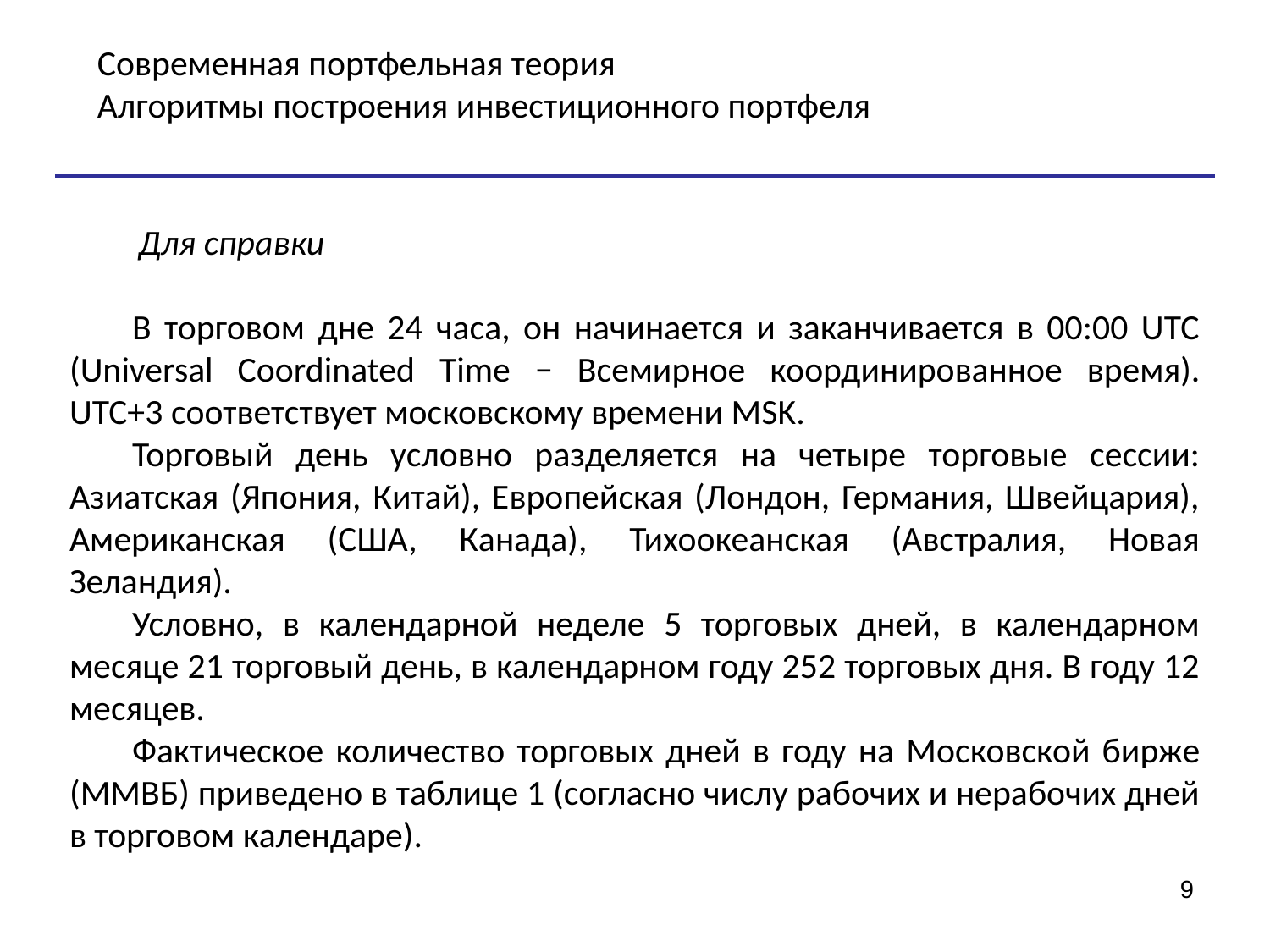

Современная портфельная теория
Алгоритмы построения инвестиционного портфеля
Для справки
В торговом дне 24 часа, он начинается и заканчивается в 00:00 UTC (Universal Coordinated Time − Всемирное координированное время). UTC+3 соответствует московскому времени MSK.
Торговый день условно разделяется на четыре торговые сессии: Азиатская (Япония, Китай), Европейская (Лондон, Германия, Швейцария), Американская (США, Канада), Тихоокеанская (Австралия, Новая Зеландия).
Условно, в календарной неделе 5 торговых дней, в календарном месяце 21 торговый день, в календарном году 252 торговых дня. В году 12 месяцев.
Фактическое количество торговых дней в году на Московской бирже (ММВБ) приведено в таблице 1 (согласно числу рабочих и нерабочих дней в торговом календаре).
9